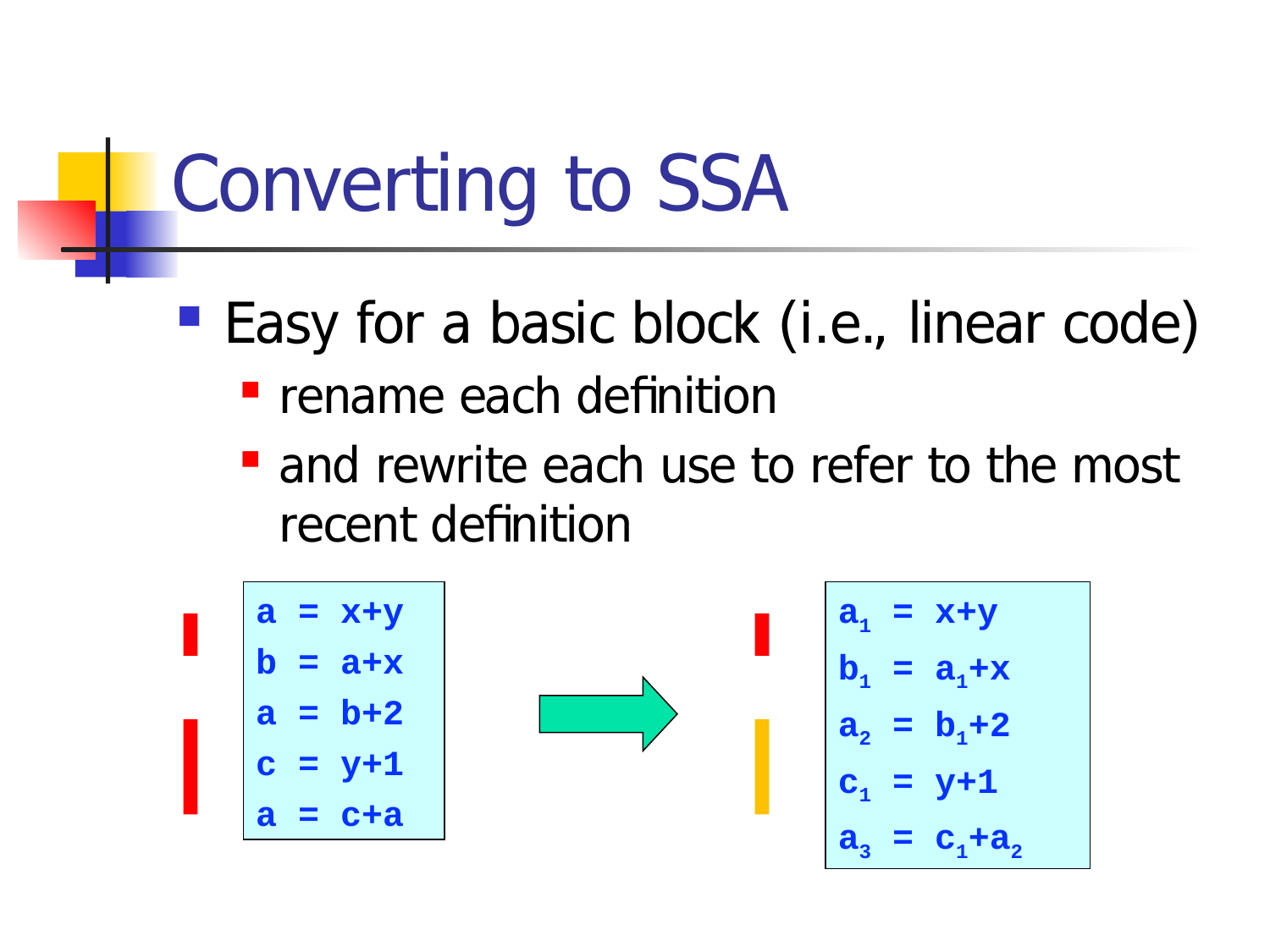

# Converting to SSA
Easy for a basic block (i.e., linear code)
rename each definition
and rewrite each use to refer to the most recent definition
a = x+y
b = a+x
a = b+2
c = y+1
a = c+a
a1 = x+y
b1 = a1+x
a2 = b1+2
c1 = y+1
a3 = c1+a2